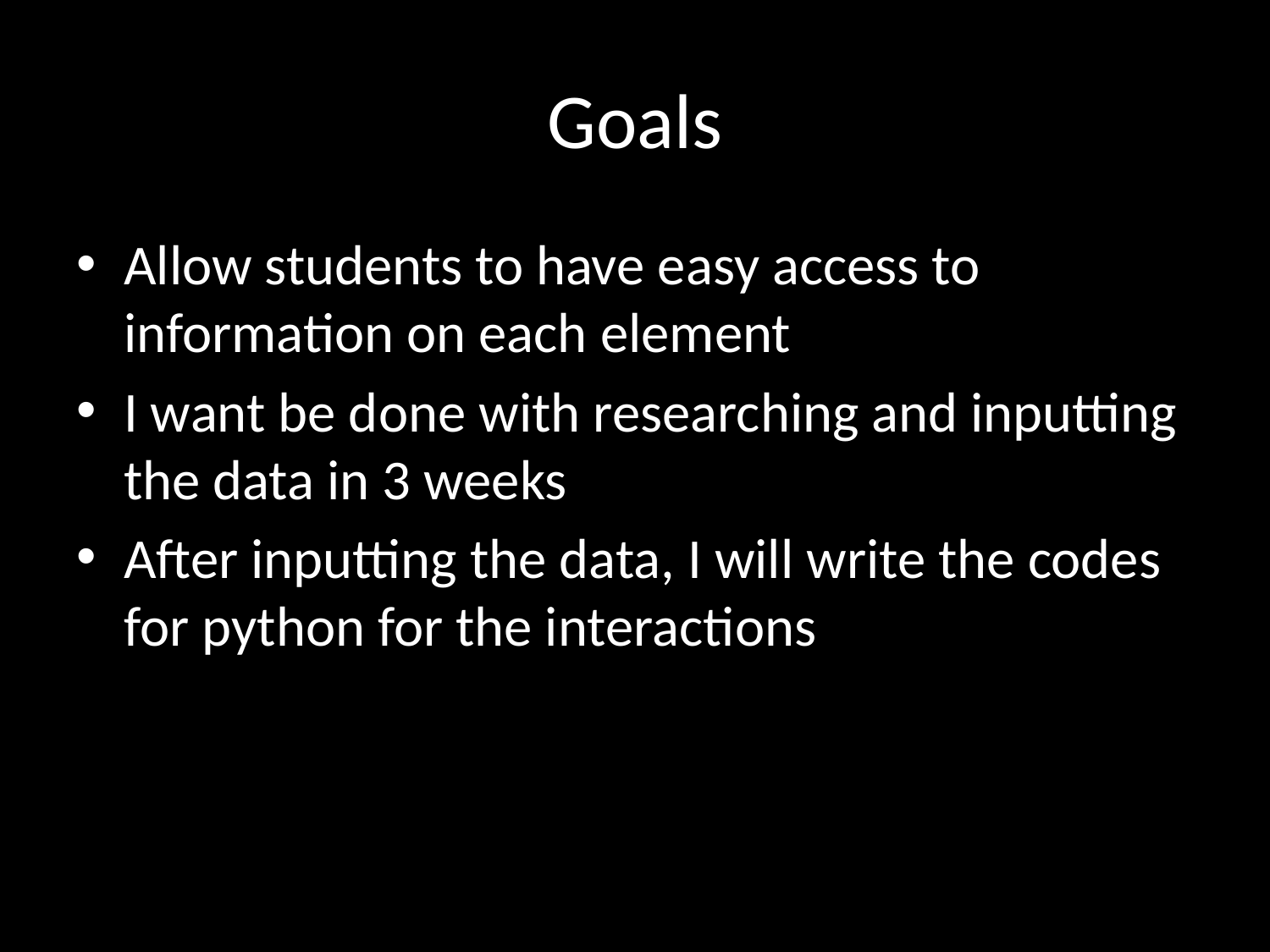

# Goals
Allow students to have easy access to information on each element
I want be done with researching and inputting the data in 3 weeks
After inputting the data, I will write the codes for python for the interactions